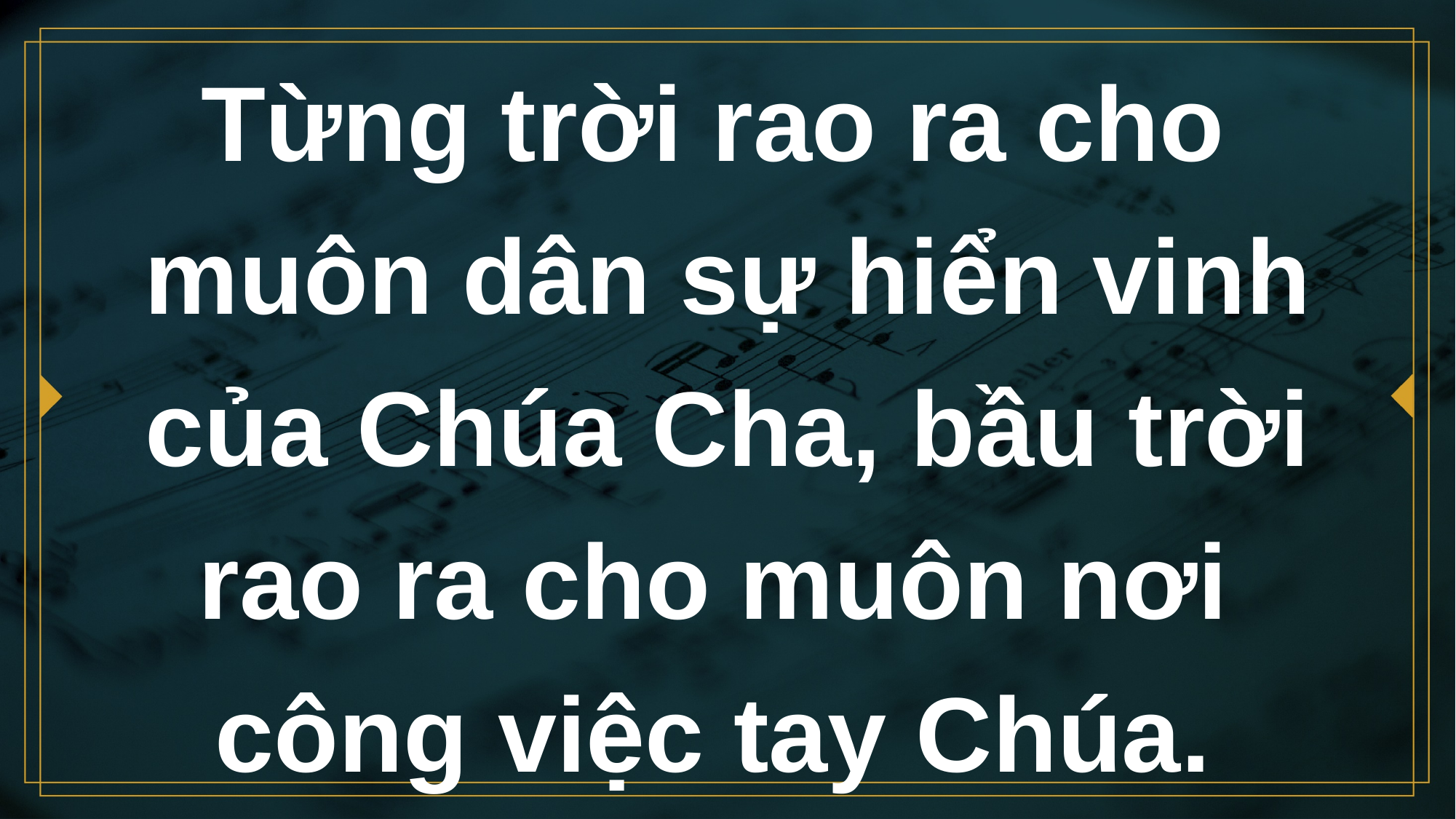

# Từng trời rao ra cho muôn dân sự hiển vinh của Chúa Cha, bầu trời rao ra cho muôn nơi công việc tay Chúa.